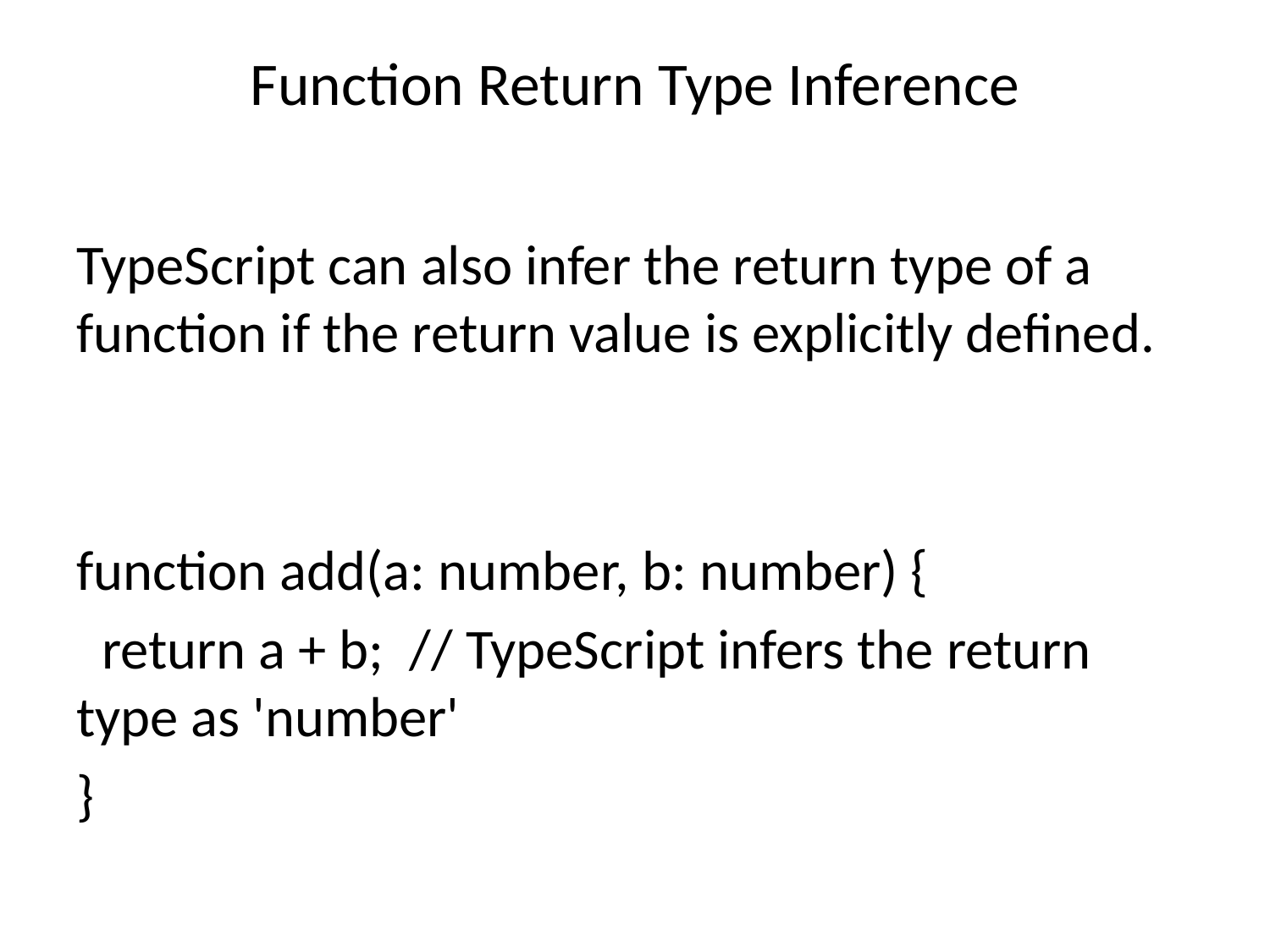

# Function Return Type Inference
TypeScript can also infer the return type of a function if the return value is explicitly defined.

function add(a: number, b: number) {
  return a + b;  // TypeScript infers the return type as 'number'
}